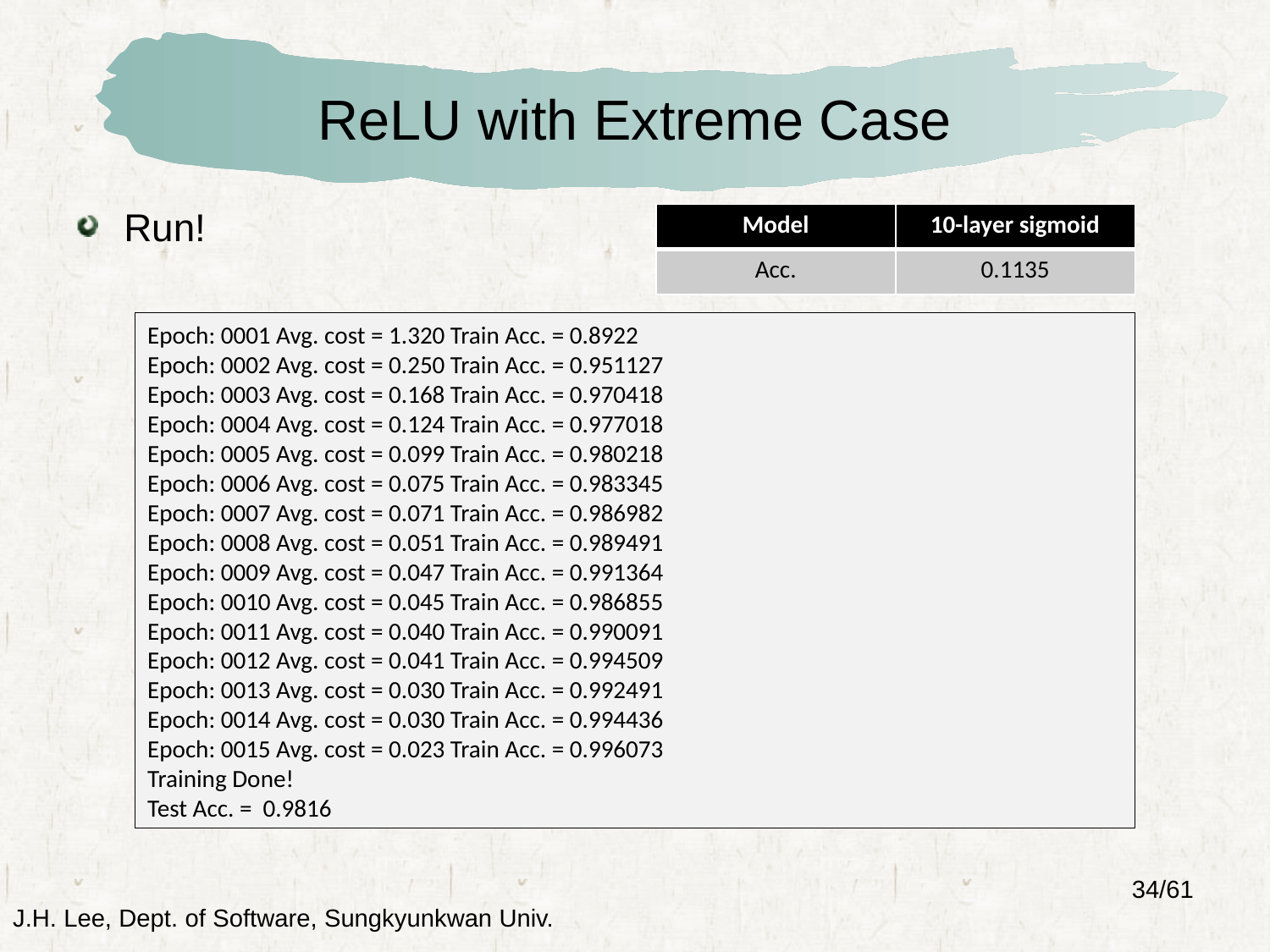

# ReLU with Extreme Case
Run!

| Model | 10-layer sigmoid |
| --- | --- |
| Acc. | 0.1135 |
Epoch: 0001 Avg. cost = 1.320 Train Acc. = 0.8922
Epoch: 0002 Avg. cost = 0.250 Train Acc. = 0.951127
Epoch: 0003 Avg. cost = 0.168 Train Acc. = 0.970418
Epoch: 0004 Avg. cost = 0.124 Train Acc. = 0.977018
Epoch: 0005 Avg. cost = 0.099 Train Acc. = 0.980218
Epoch: 0006 Avg. cost = 0.075 Train Acc. = 0.983345
Epoch: 0007 Avg. cost = 0.071 Train Acc. = 0.986982
Epoch: 0008 Avg. cost = 0.051 Train Acc. = 0.989491
Epoch: 0009 Avg. cost = 0.047 Train Acc. = 0.991364
Epoch: 0010 Avg. cost = 0.045 Train Acc. = 0.986855
Epoch: 0011 Avg. cost = 0.040 Train Acc. = 0.990091
Epoch: 0012 Avg. cost = 0.041 Train Acc. = 0.994509
Epoch: 0013 Avg. cost = 0.030 Train Acc. = 0.992491
Epoch: 0014 Avg. cost = 0.030 Train Acc. = 0.994436
Epoch: 0015 Avg. cost = 0.023 Train Acc. = 0.996073
Training Done!
Test Acc. =  0.9816
34/61
J.H. Lee, Dept. of Software, Sungkyunkwan Univ.